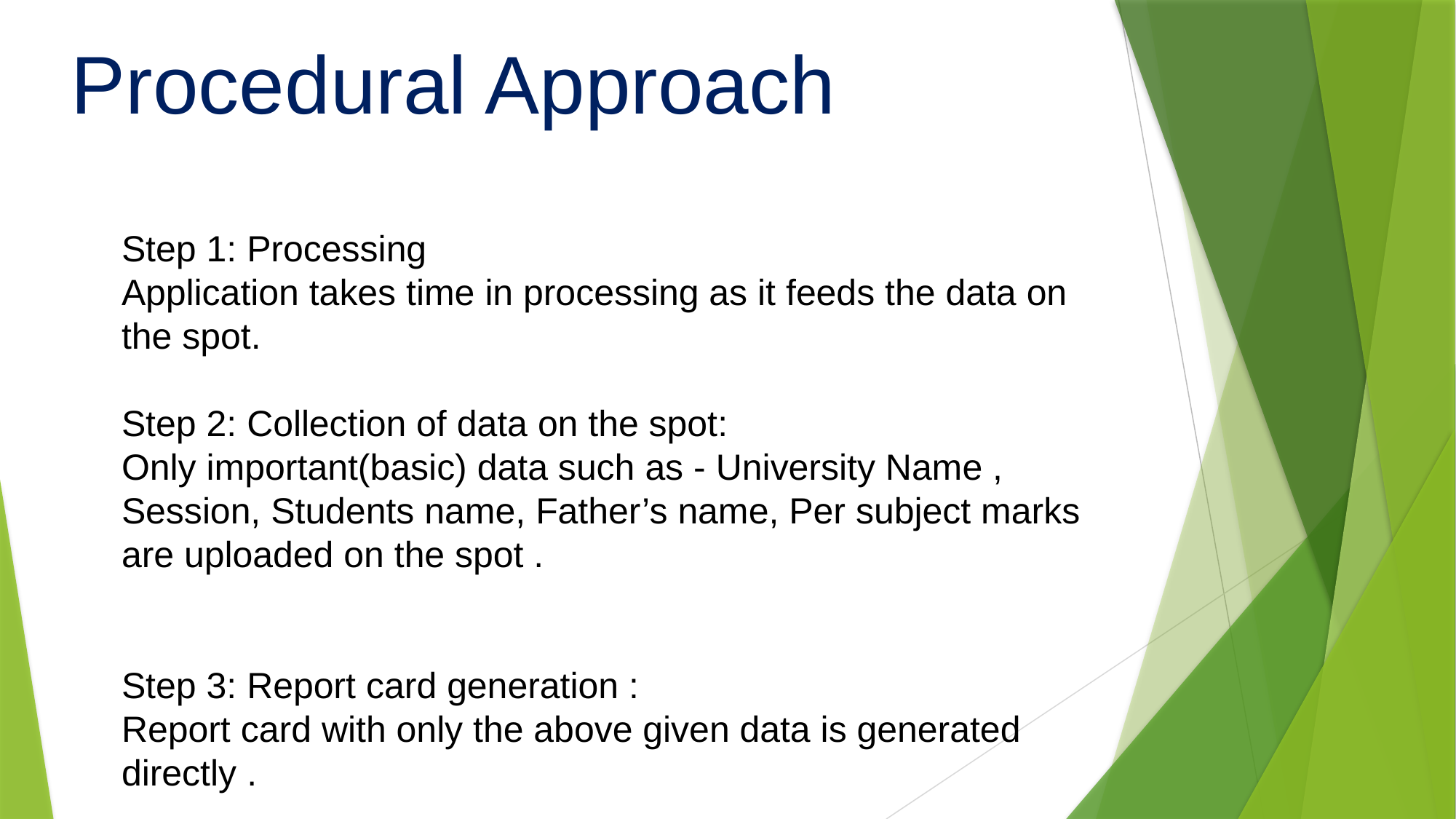

Procedural Approach

Step 1: Processing
Application takes time in processing as it feeds the data on the spot.

Step 2: Collection of data on the spot:
Only important(basic) data such as - University Name , Session, Students name, Father’s name, Per subject marks are uploaded on the spot .

Step 3: Report card generation :
Report card with only the above given data is generated directly .